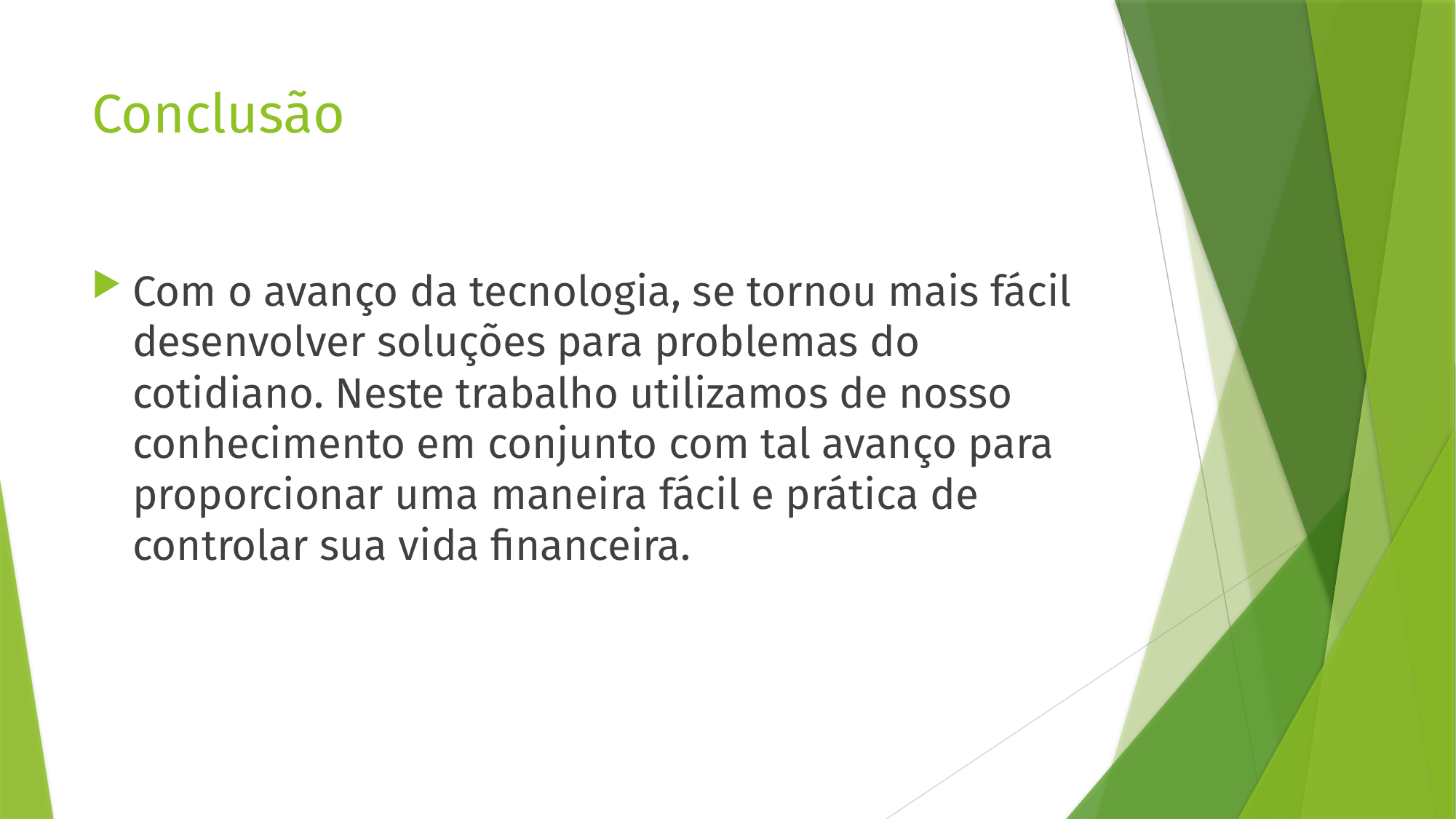

# Conclusão
Com o avanço da tecnologia, se tornou mais fácil desenvolver soluções para problemas do cotidiano. Neste trabalho utilizamos de nosso conhecimento em conjunto com tal avanço para proporcionar uma maneira fácil e prática de controlar sua vida financeira.